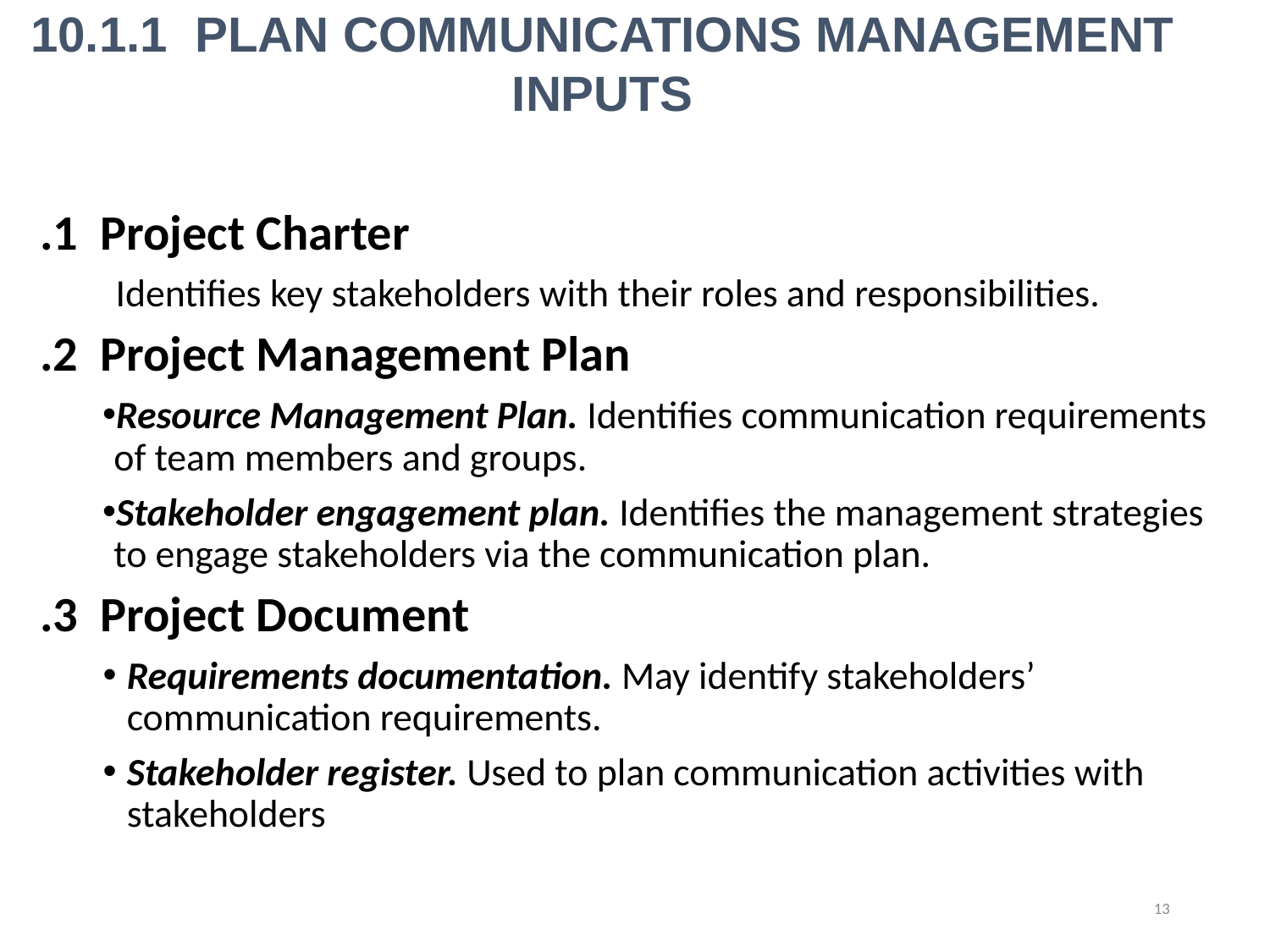

10.1.1  PLAN COMMUNICATIONS MANAGEMENT INPUTS
.1  Project Charter
Identifies key stakeholders with their roles and responsibilities.
.2  Project Management Plan
Resource Management Plan. Identifies communication requirements of team members and groups.
Stakeholder engagement plan. Identifies the management strategies to engage stakeholders via the communication plan.
.3  Project Document
Requirements documentation. May identify stakeholders’ communication requirements.
Stakeholder register. Used to plan communication activities with stakeholders

13